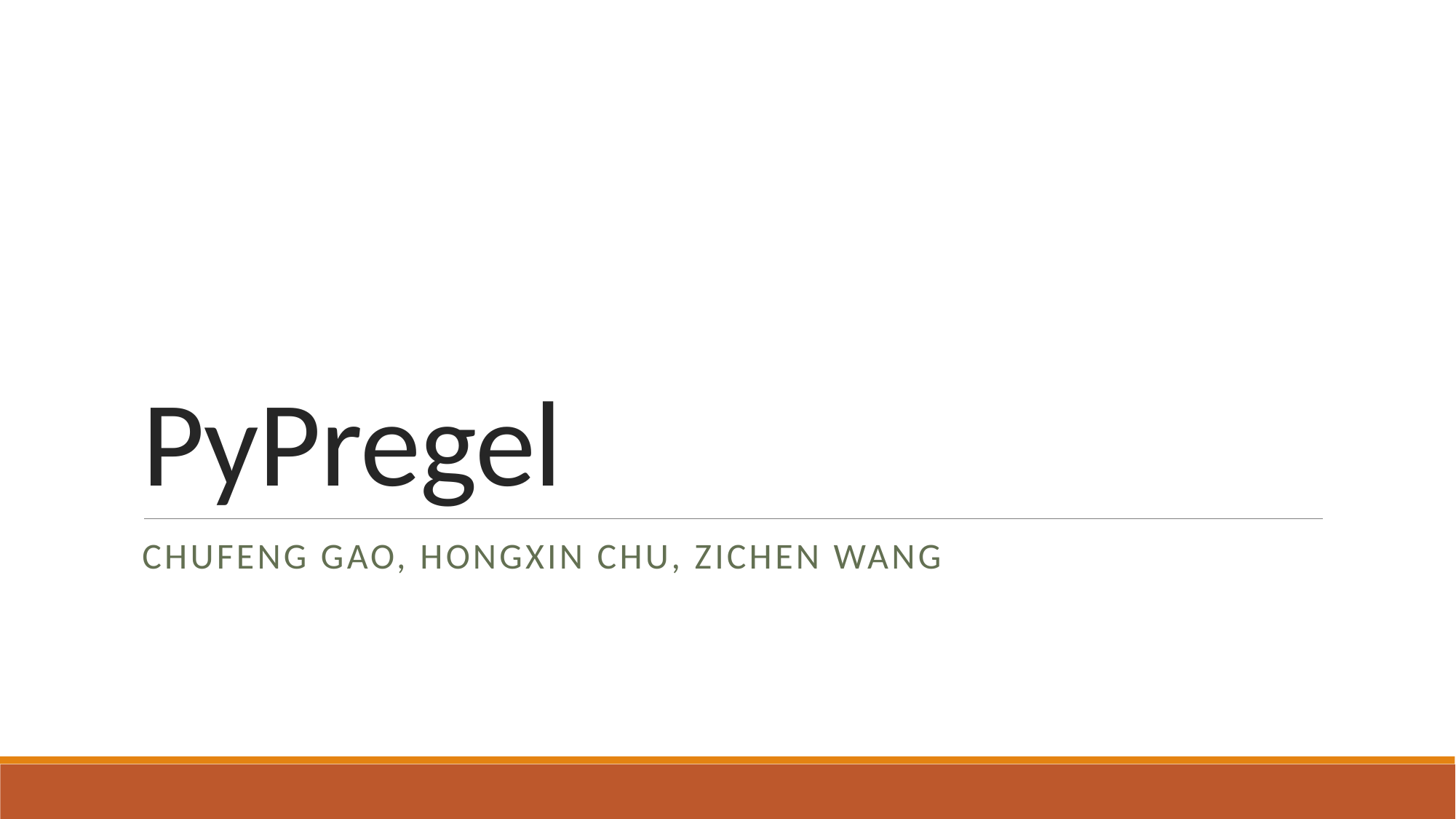

# PyPregel
Chufeng Gao, Hongxin Chu, Zichen Wang